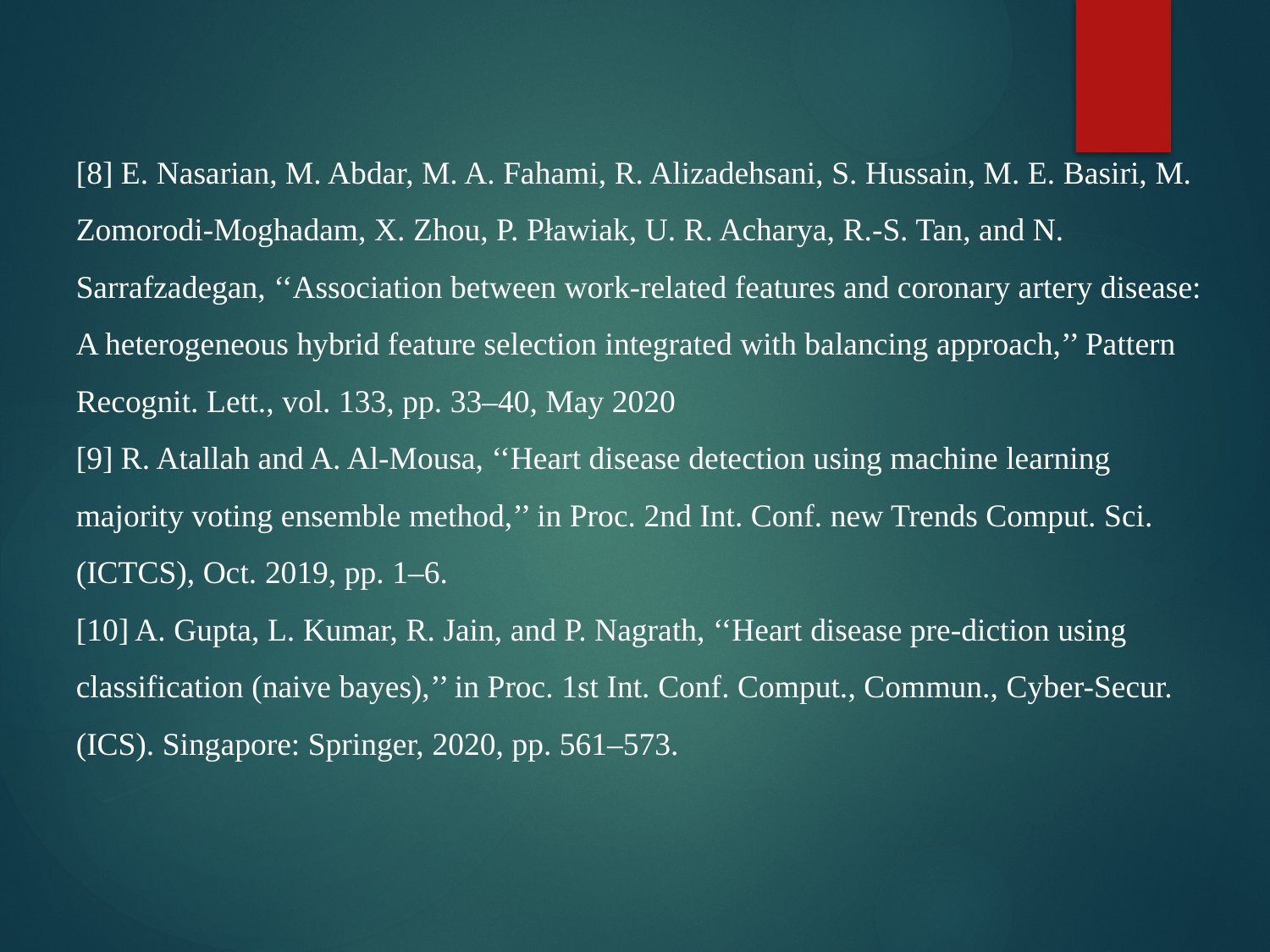

[8] E. Nasarian, M. Abdar, M. A. Fahami, R. Alizadehsani, S. Hussain, M. E. Basiri, M. Zomorodi-Moghadam, X. Zhou, P. Pławiak, U. R. Acharya, R.-S. Tan, and N. Sarrafzadegan, ‘‘Association between work-related features and coronary artery disease: A heterogeneous hybrid feature selection integrated with balancing approach,’’ Pattern Recognit. Lett., vol. 133, pp. 33–40, May 2020
[9] R. Atallah and A. Al-Mousa, ‘‘Heart disease detection using machine learning majority voting ensemble method,’’ in Proc. 2nd Int. Conf. new Trends Comput. Sci. (ICTCS), Oct. 2019, pp. 1–6.
[10] A. Gupta, L. Kumar, R. Jain, and P. Nagrath, ‘‘Heart disease pre-diction using classification (naive bayes),’’ in Proc. 1st Int. Conf. Comput., Commun., Cyber-Secur. (ICS). Singapore: Springer, 2020, pp. 561–573.